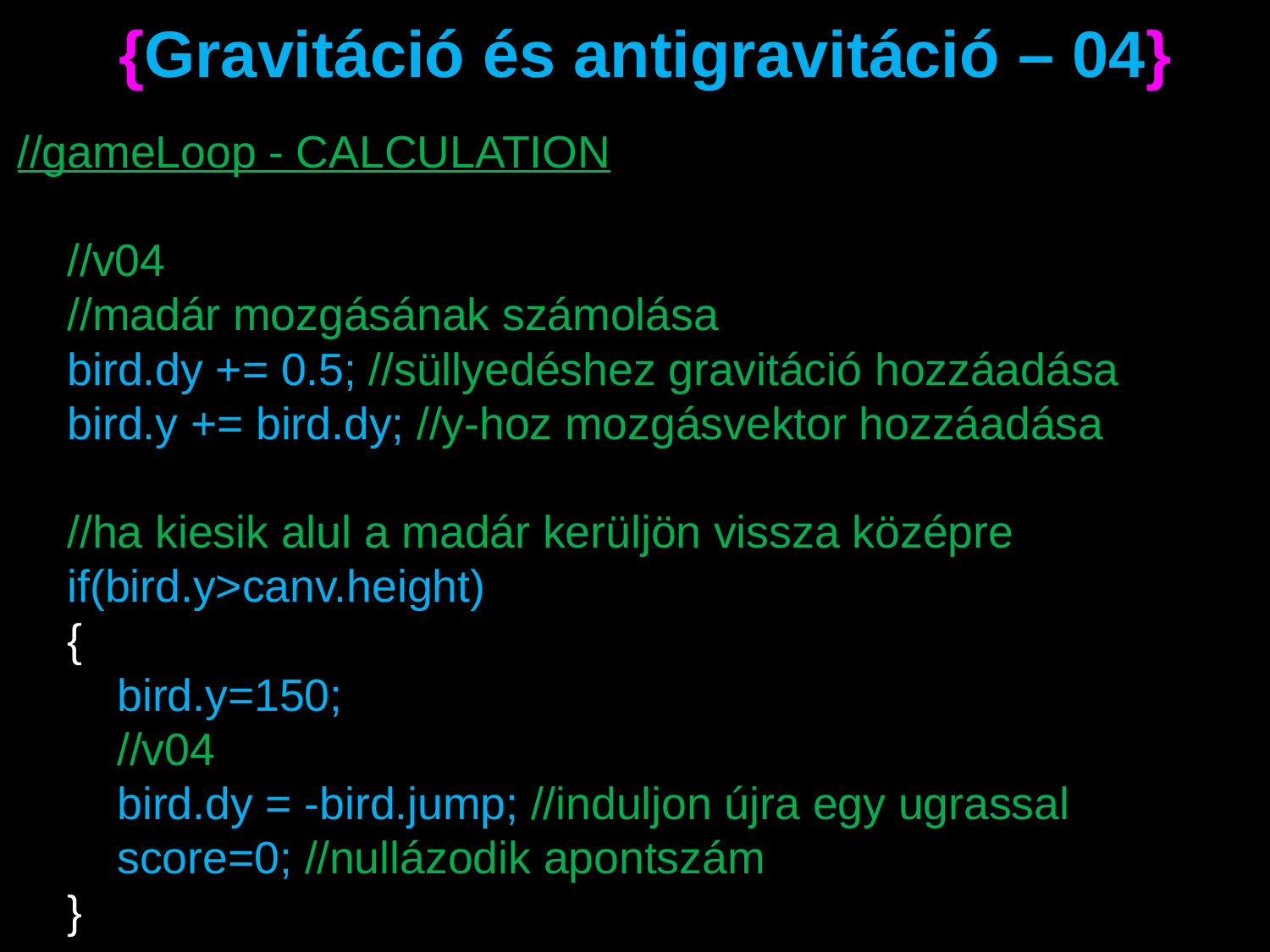

# {Gravitáció és antigravitáció – 04}
//gameLoop - CALCULATION

    //v04
    //madár mozgásának számolása
    bird.dy += 0.5; //süllyedéshez gravitáció hozzáadása
    bird.y += bird.dy; //y-hoz mozgásvektor hozzáadása

    //ha kiesik alul a madár kerüljön vissza középre
    if(bird.y>canv.height)
    {
        bird.y=150;
        //v04
        bird.dy = -bird.jump; //induljon újra egy ugrassal
        score=0; //nullázodik apontszám
    }